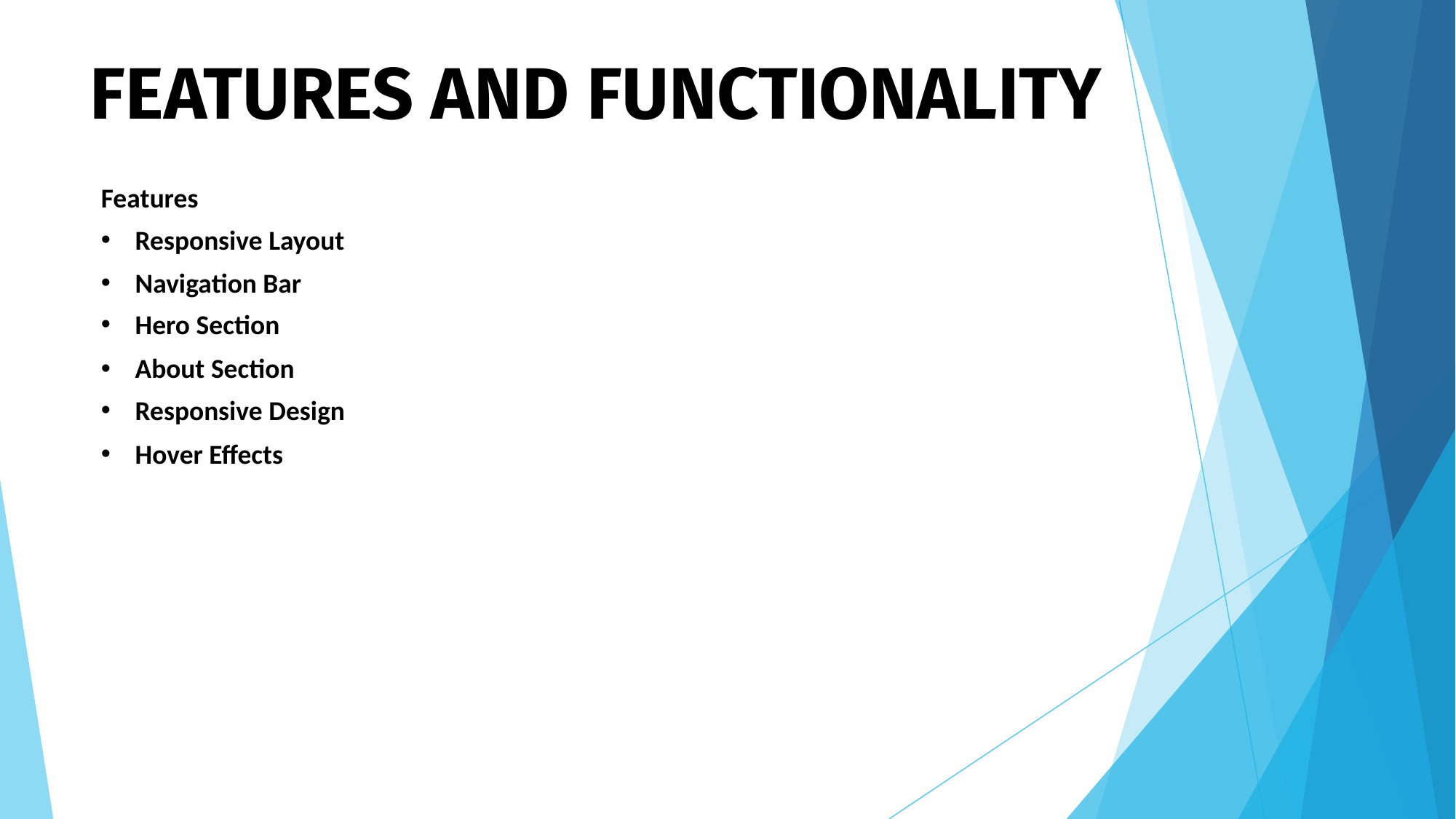

# FEATURES AND FUNCTIONALITY
Features
Responsive Layout
Navigation Bar
Hero Section
About Section
Responsive Design
Hover Effects